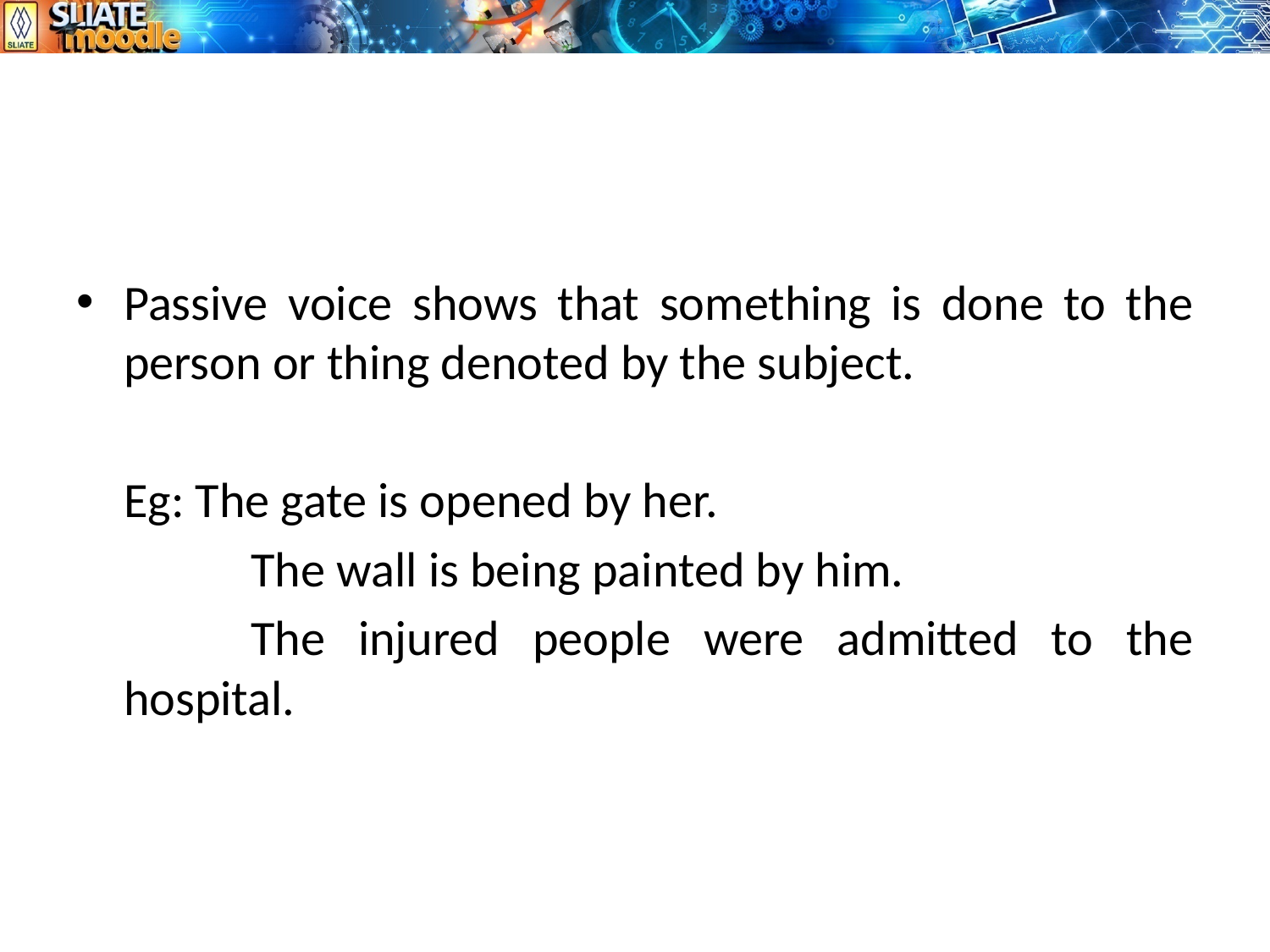

#
Passive voice shows that something is done to the person or thing denoted by the subject.

	Eg: The gate is opened by her.
		The wall is being painted by him.
		The injured people were admitted to the hospital.